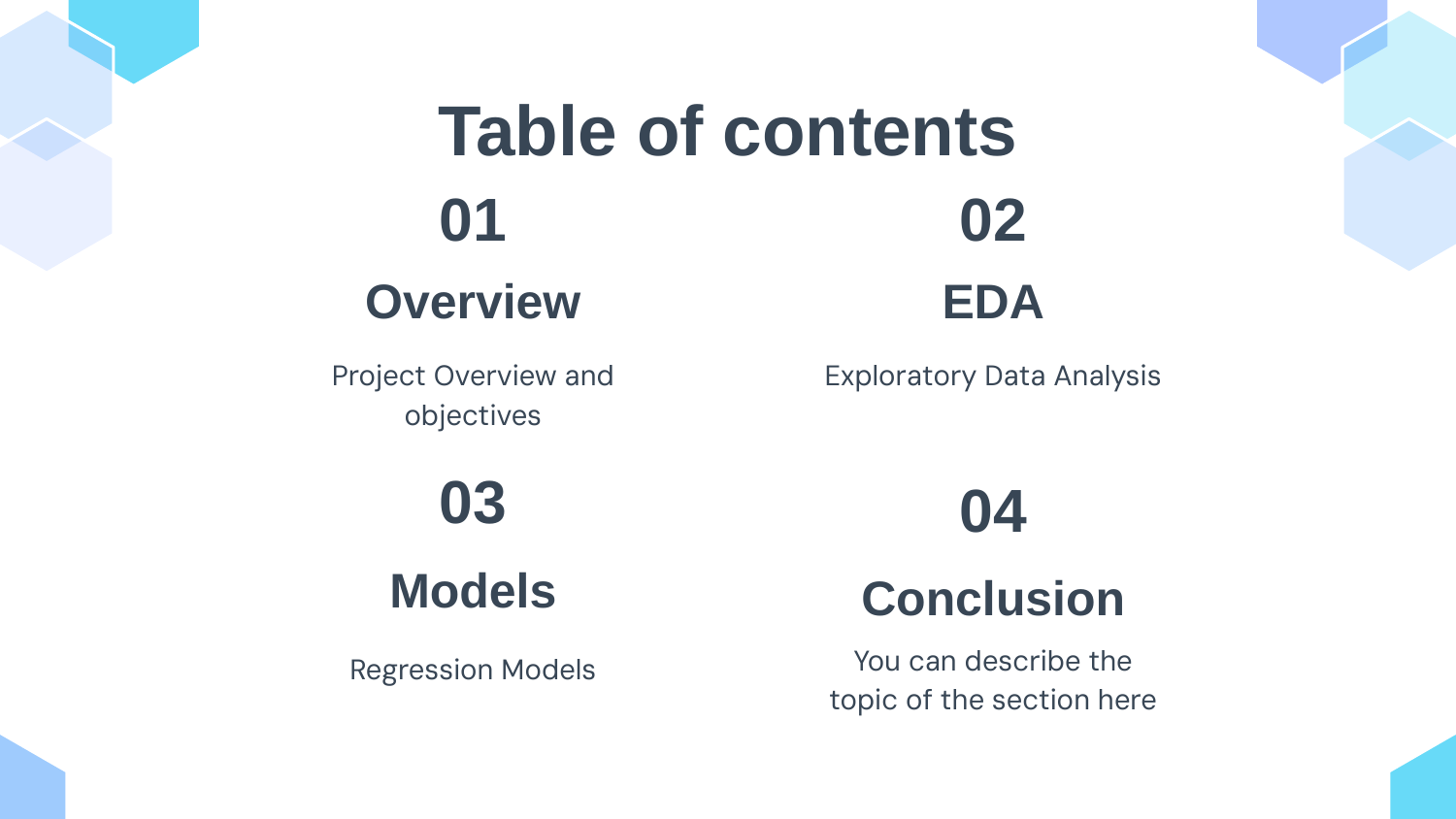

# Table of contents
01
02
Overview
EDA
Project Overview and objectives
Exploratory Data Analysis
04
03
Conclusion
Models
You can describe the topic of the section here
Regression Models